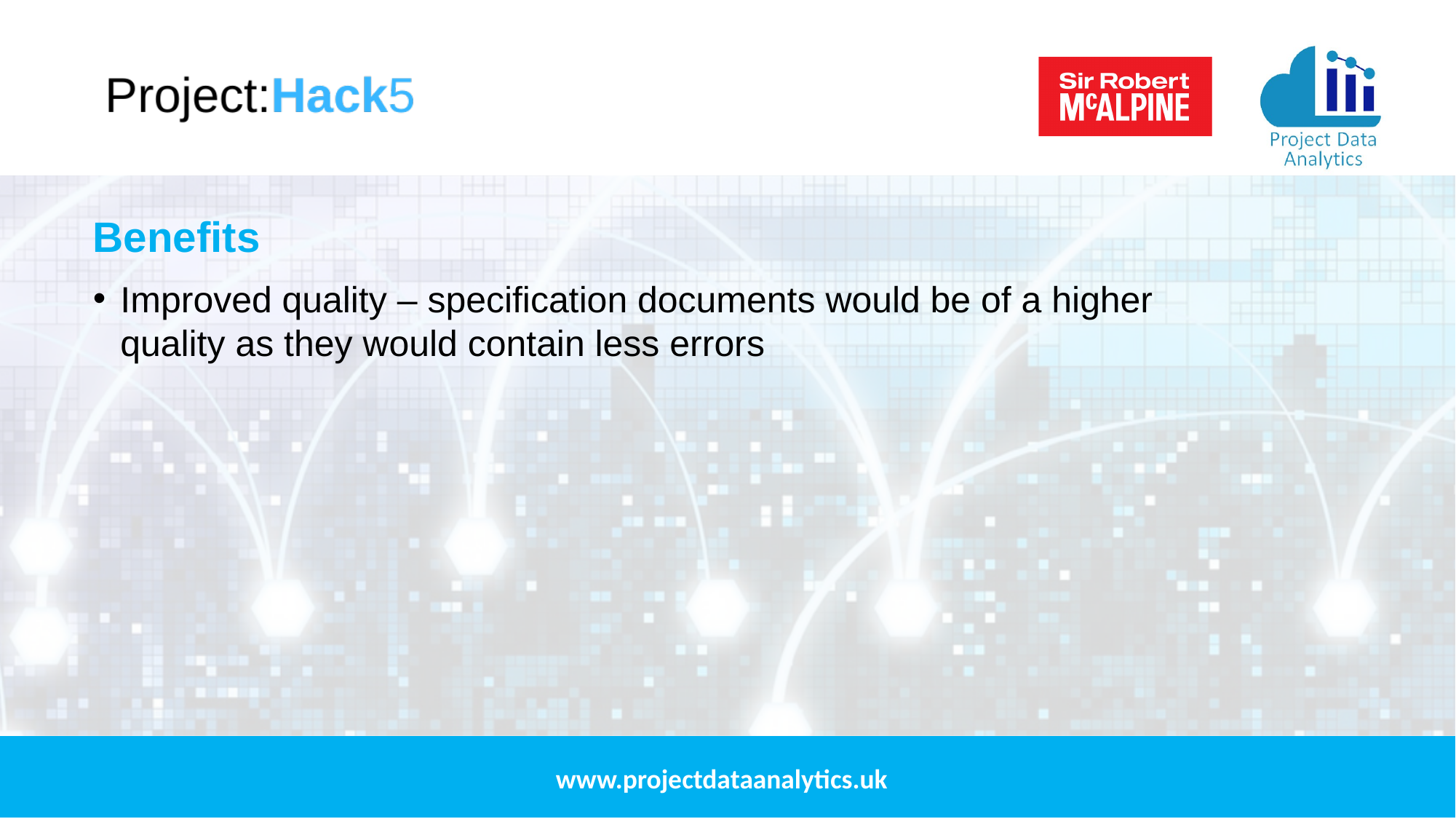

Benefits
Improved quality – specification documents would be of a higher quality as they would contain less errors